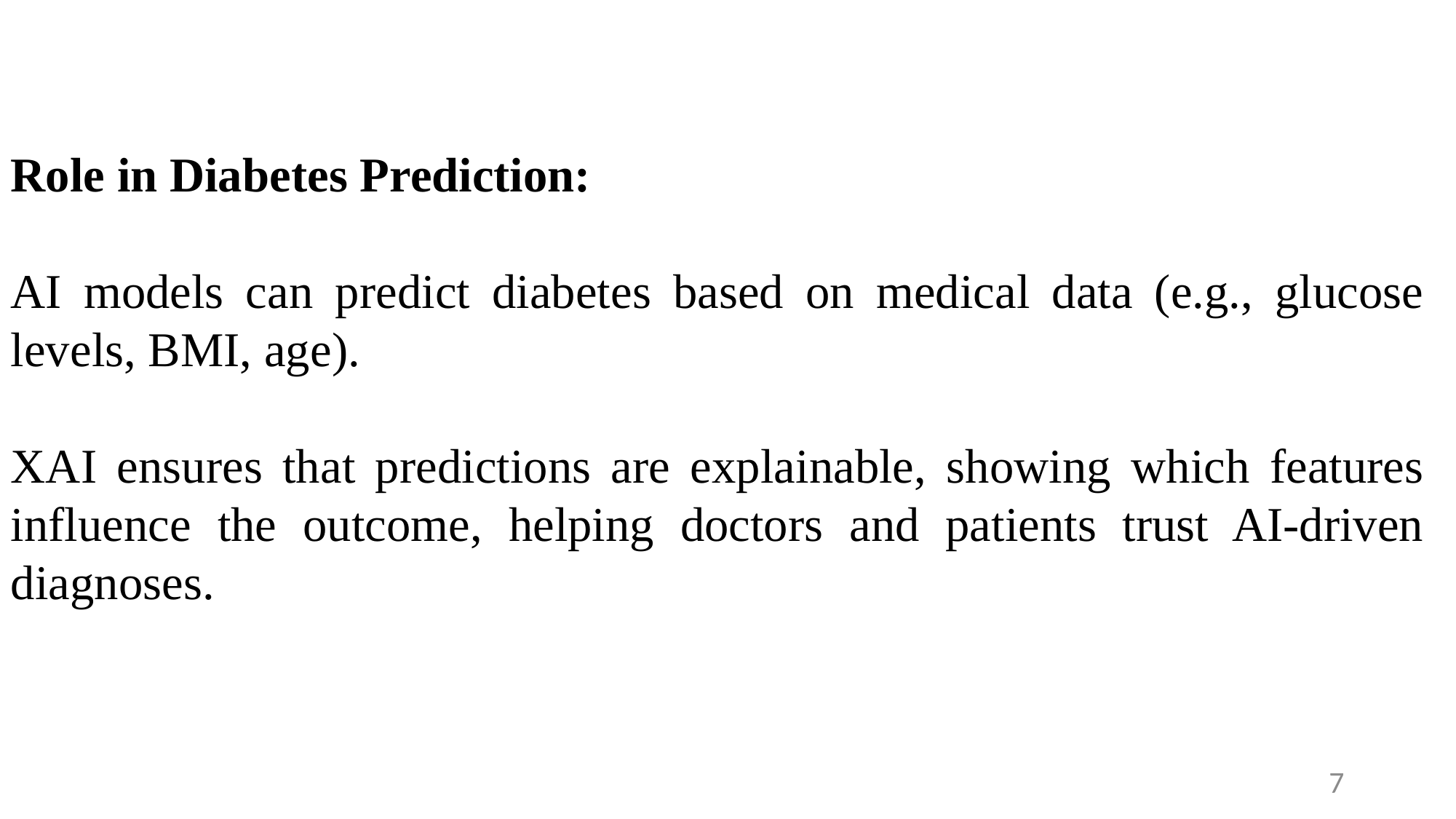

Role in Diabetes Prediction:

AI models can predict diabetes based on medical data (e.g., glucose levels, BMI, age).

XAI ensures that predictions are explainable, showing which features influence the outcome, helping doctors and patients trust AI-driven diagnoses.
7